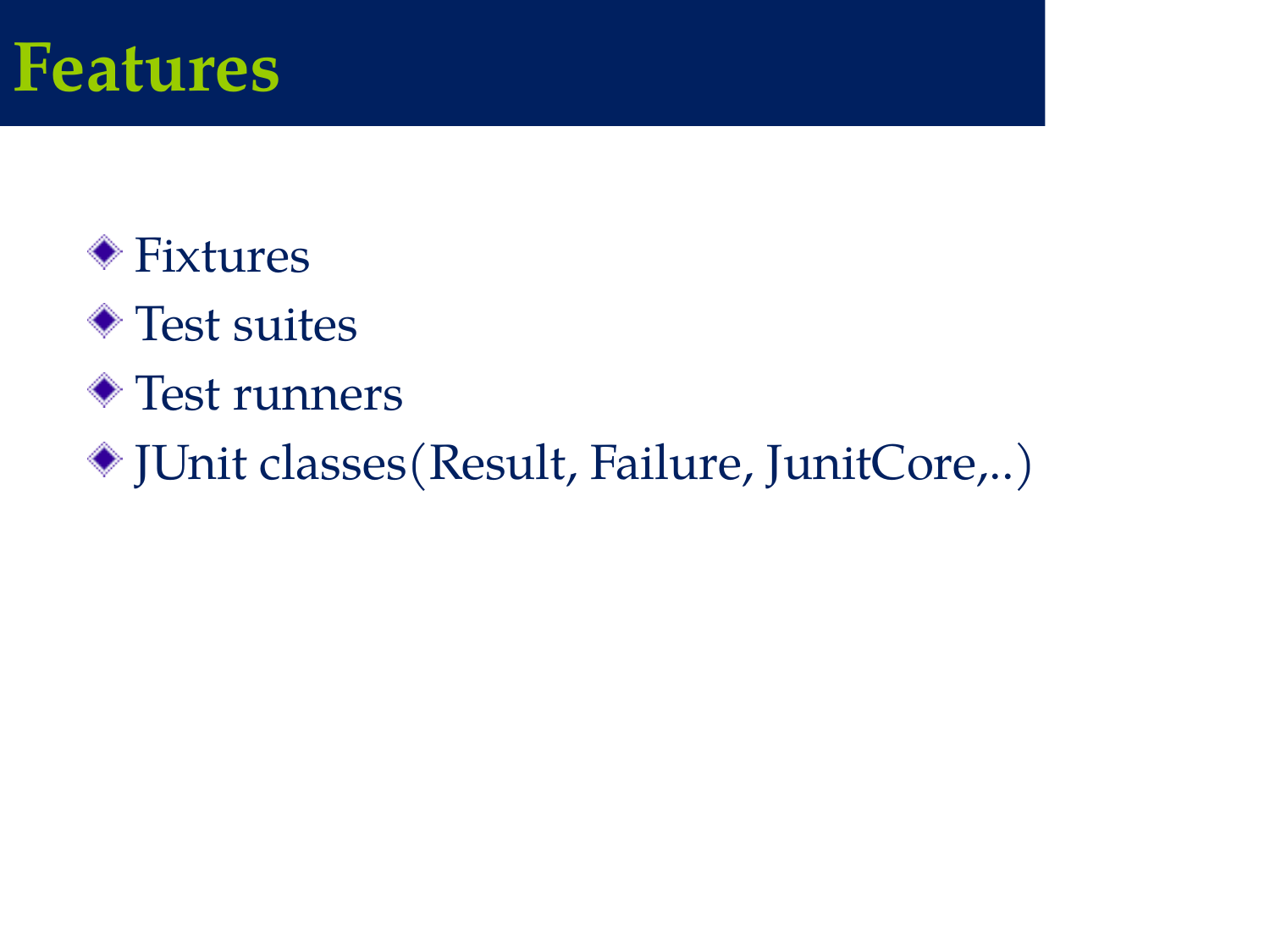

# Features
Fixtures
Test suites
Test runners
JUnit classes(Result, Failure, JunitCore,..)